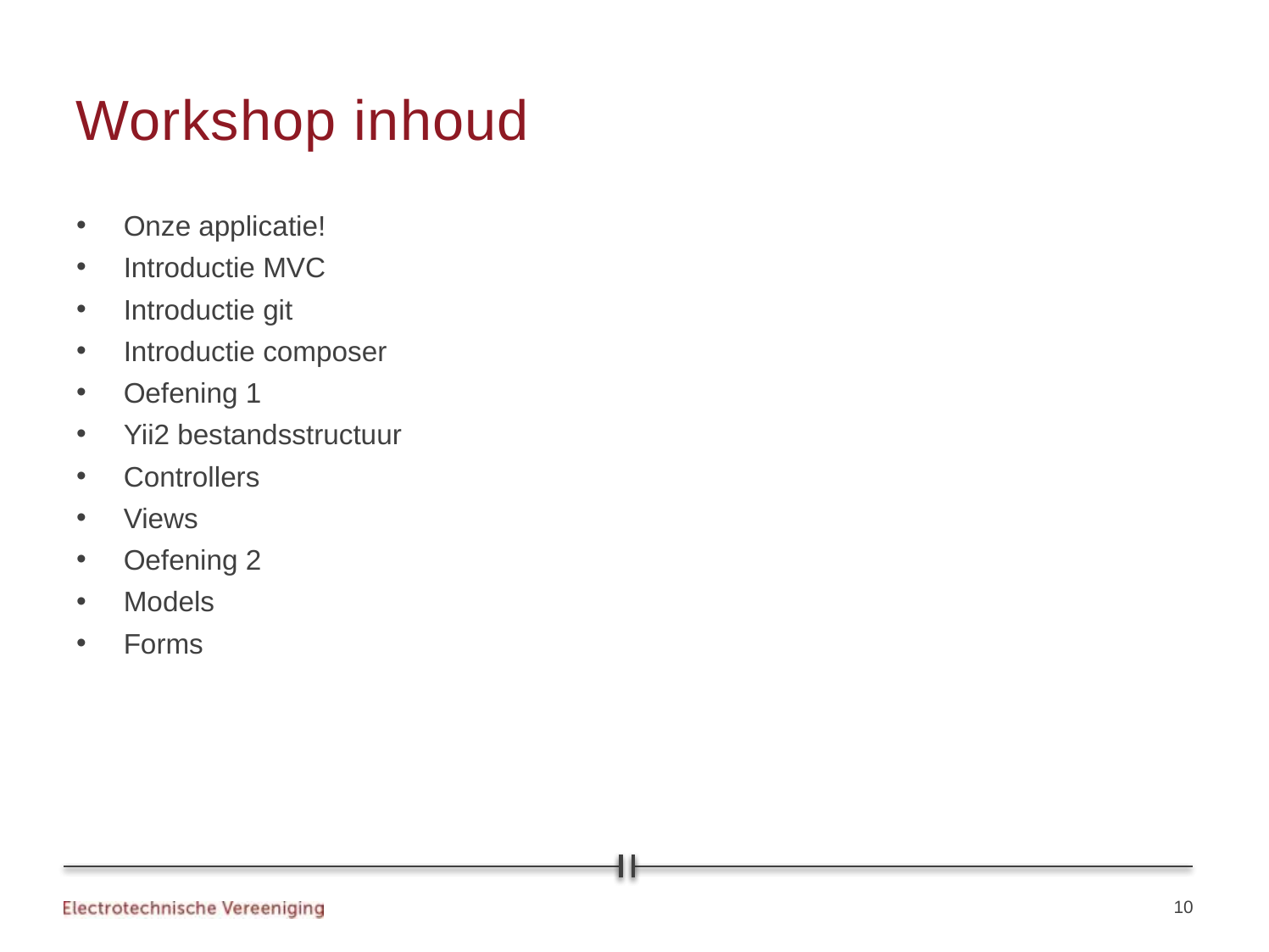

# Workshop inhoud
Onze applicatie!
Introductie MVC
Introductie git
Introductie composer
Oefening 1
Yii2 bestandsstructuur
Controllers
Views
Oefening 2
Models
Forms

10